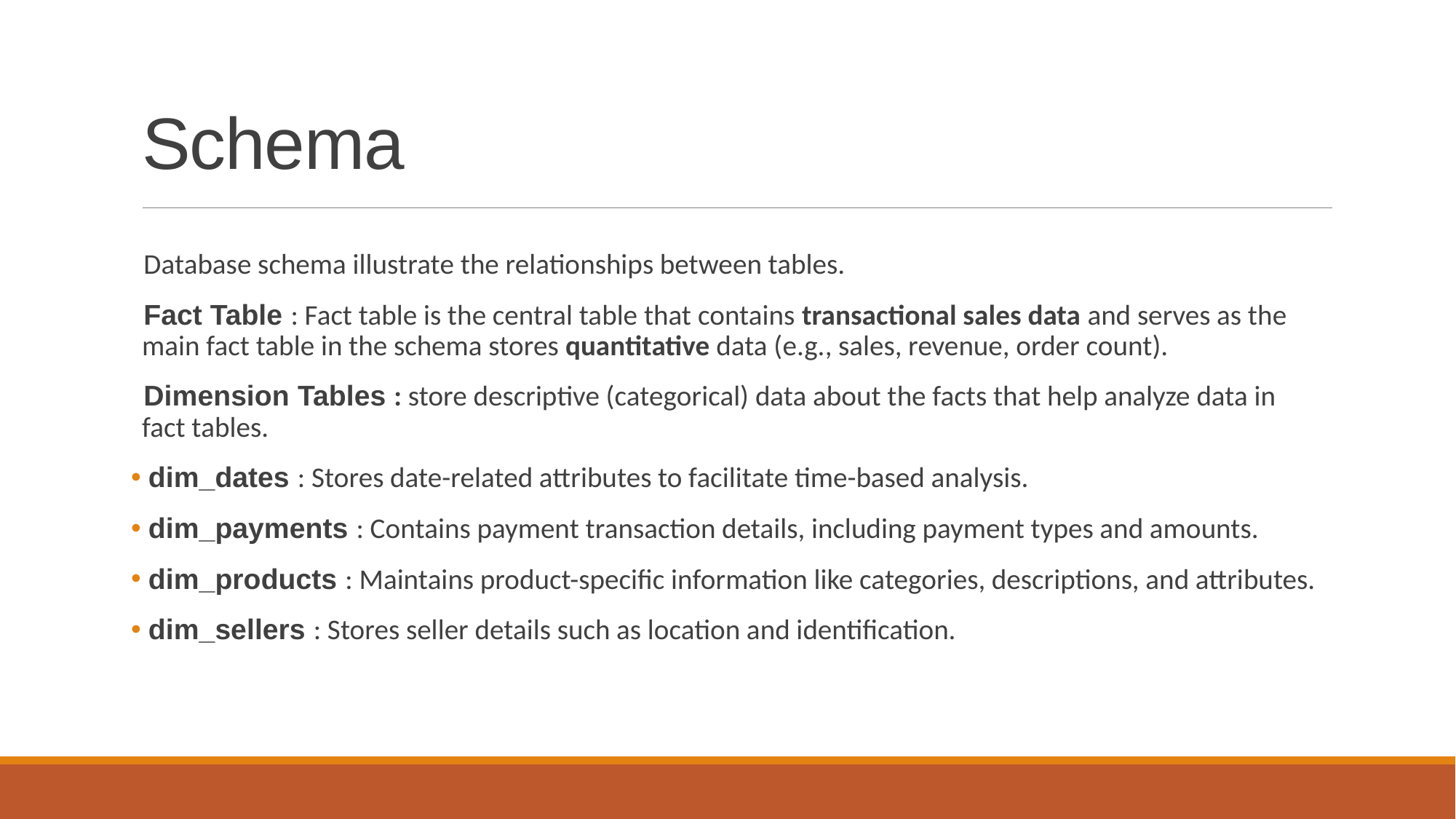

# Schema

  Database schema illustrate the relationships between tables.
  Fact Table : Fact table is the central table that contains transactional sales data and serves as the main fact table in the schema stores quantitative data (e.g., sales, revenue, order count).
  Dimension Tables : store descriptive (categorical) data about the facts that help analyze data in   fact tables.
 dim_dates : Stores date-related attributes to facilitate time-based analysis.
 dim_payments : Contains payment transaction details, including payment types and amounts.
 dim_products : Maintains product-specific information like categories, descriptions, and attributes.
 dim_sellers : Stores seller details such as location and identification.